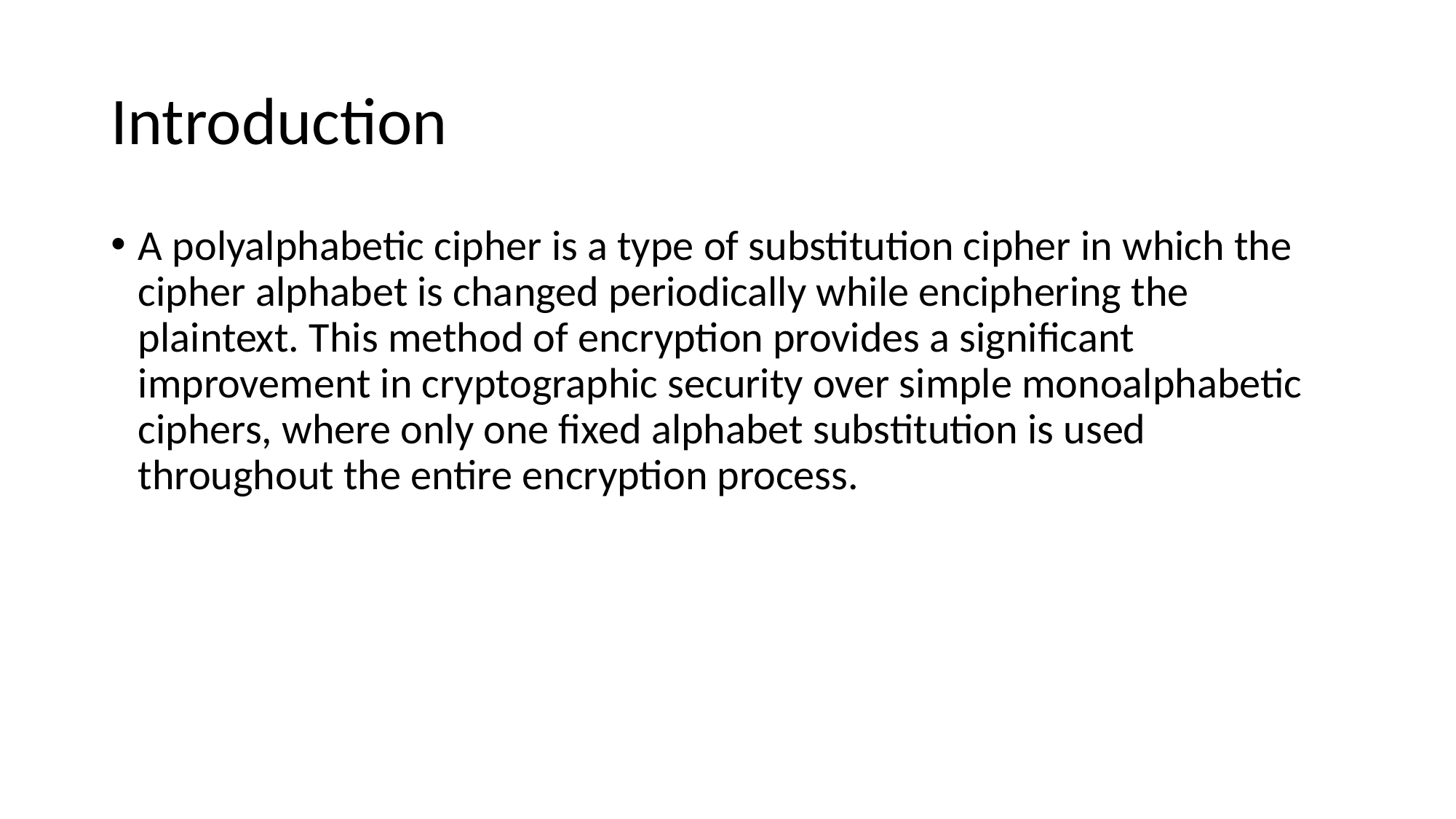

# Introduction
A polyalphabetic cipher is a type of substitution cipher in which the cipher alphabet is changed periodically while enciphering the plaintext. This method of encryption provides a significant improvement in cryptographic security over simple monoalphabetic ciphers, where only one fixed alphabet substitution is used throughout the entire encryption process.